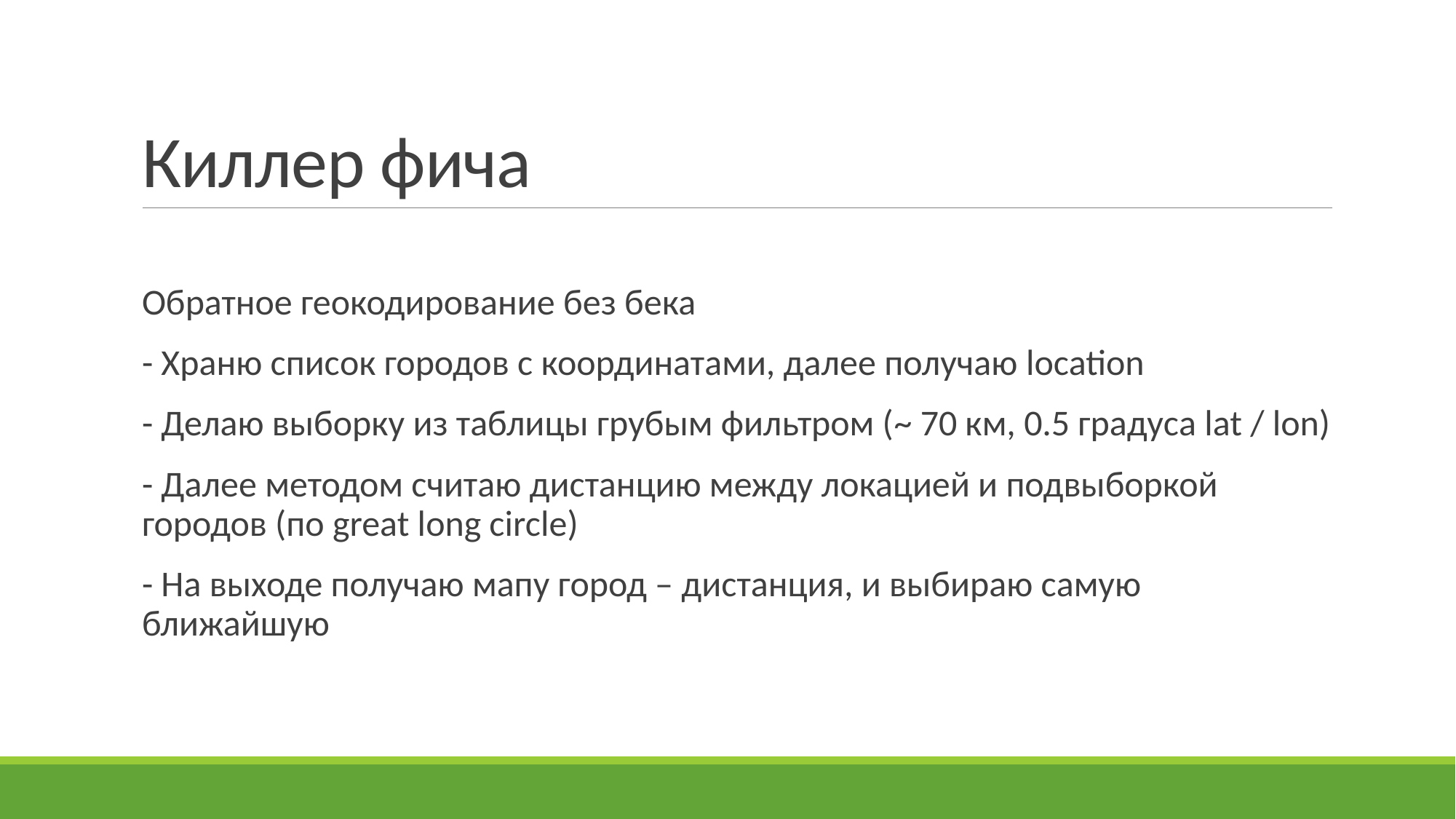

# Киллер фича

Обратное геокодирование без бека
- Храню список городов с координатами, далее получаю location
- Делаю выборку из таблицы грубым фильтром (~ 70 км, 0.5 градуса lat / lon)
- Далее методом считаю дистанцию между локацией и подвыборкой городов (по great long circle)
- На выходе получаю мапу город – дистанция, и выбираю самую ближайшую